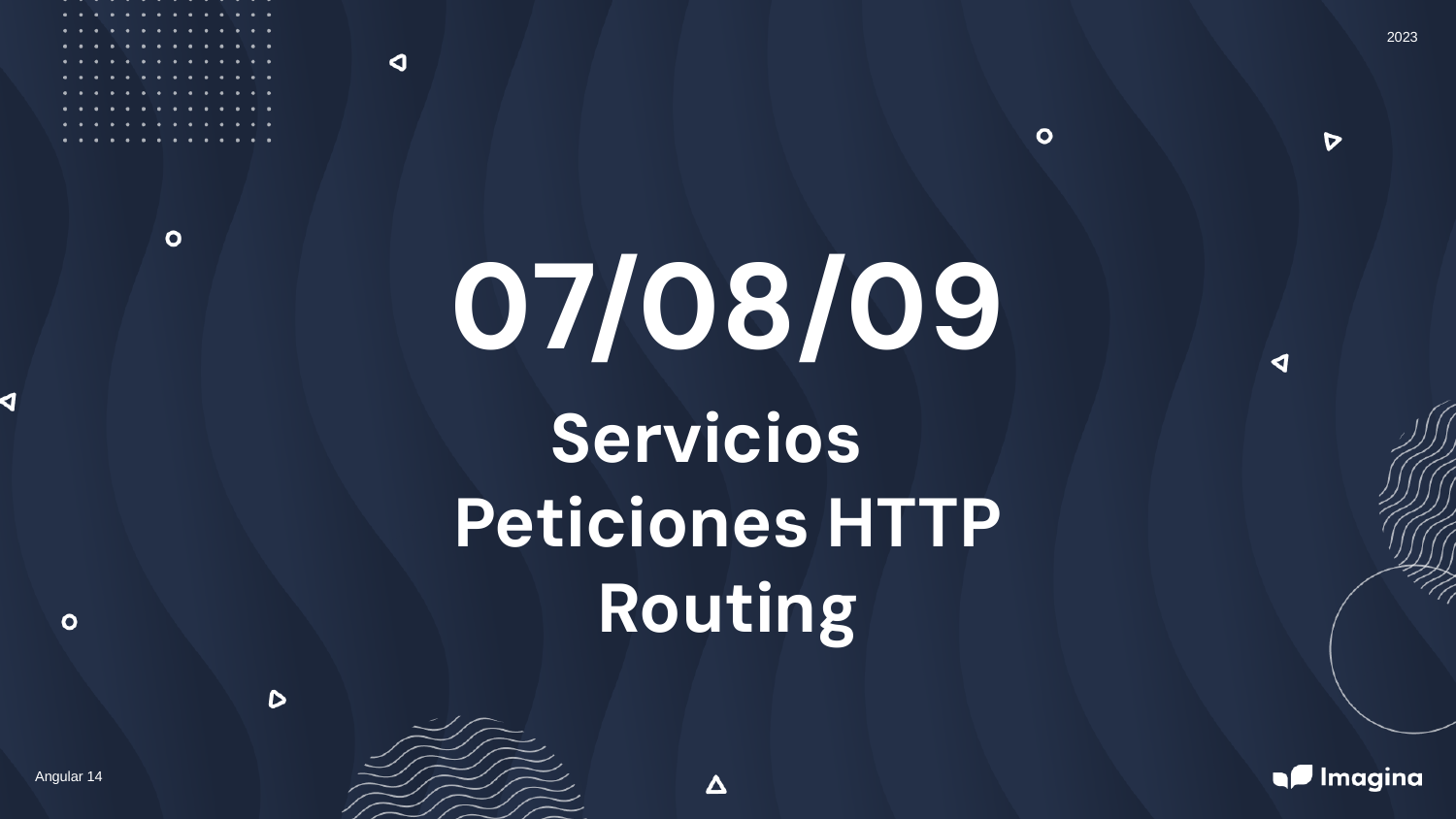

2023
07/08/09
Servicios
Peticiones HTTP
Routing
Angular 14